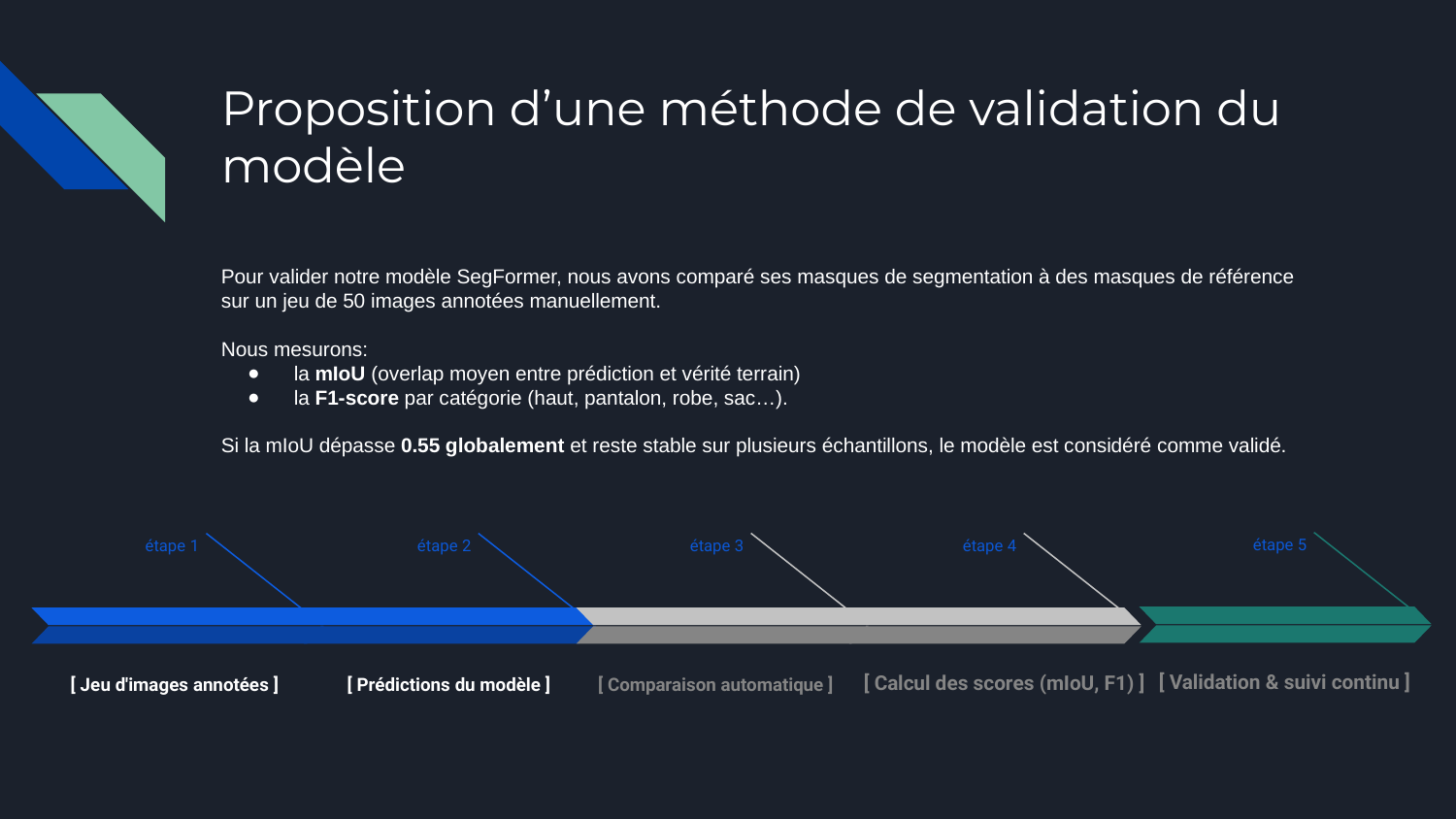

# Proposition d’une méthode de validation du modèle
Pour valider notre modèle SegFormer, nous avons comparé ses masques de segmentation à des masques de référence sur un jeu de 50 images annotées manuellement.

Nous mesurons:
la mIoU (overlap moyen entre prédiction et vérité terrain)
la F1-score par catégorie (haut, pantalon, robe, sac…).

Si la mIoU dépasse 0.55 globalement et reste stable sur plusieurs échantillons, le modèle est considéré comme validé.

étape 5

 [ Validation & suivi continu ]
étape 4

[ Calcul des scores (mIoU, F1) ]
étape 3

[ Comparaison automatique ]
étape 1

[ Jeu d'images annotées ]
étape 2

 [ Prédictions du modèle ]